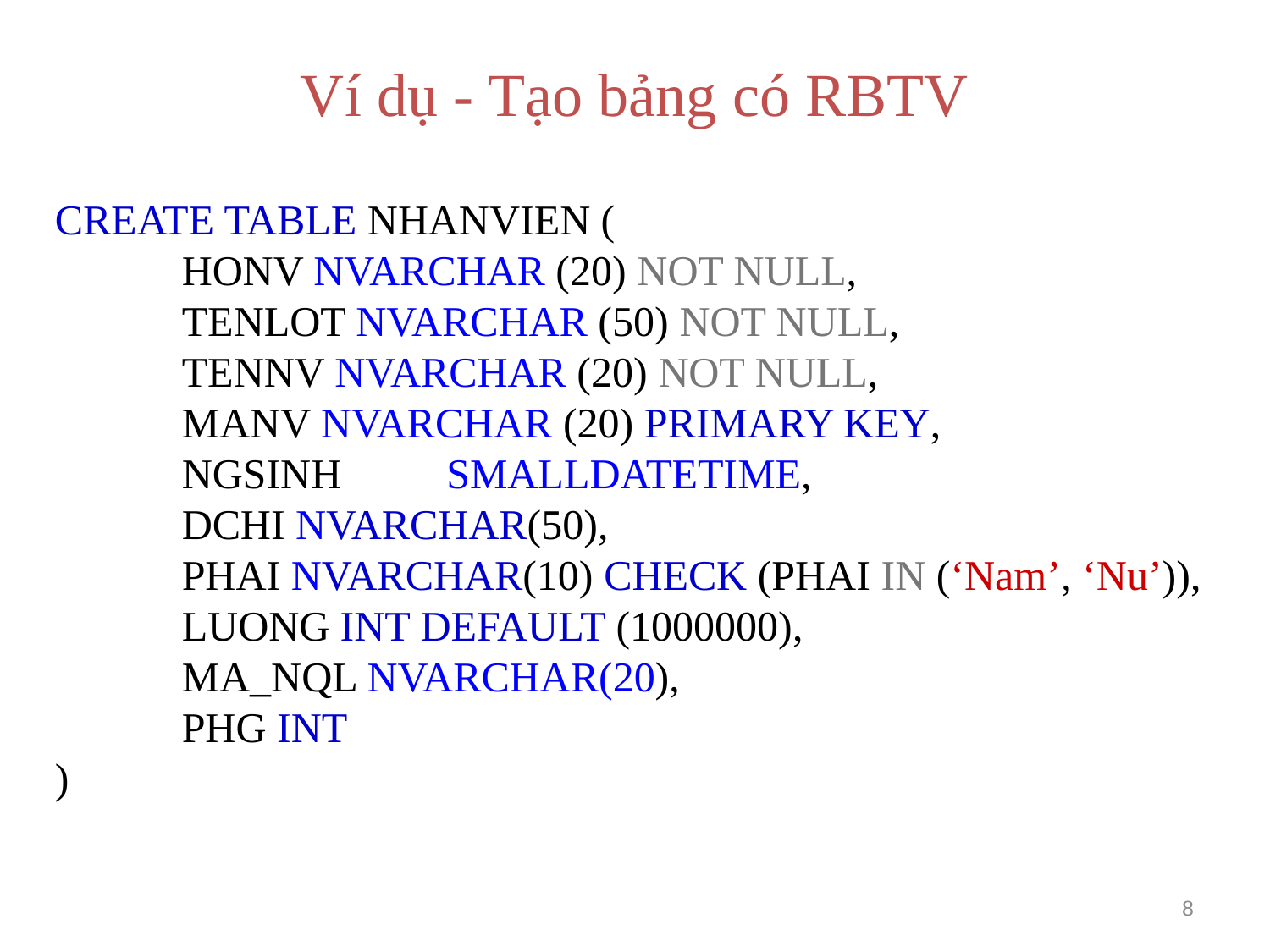

# Ví dụ - Tạo bảng có RBTV
CREATE TABLE NHANVIEN (
	HONV NVARCHAR (20) NOT NULL,
	TENLOT NVARCHAR (50) NOT NULL,
	TENNV NVARCHAR (20) NOT NULL,
	MANV NVARCHAR (20) PRIMARY KEY,
	NGSINH 	 SMALLDATETIME,
	DCHI NVARCHAR(50),
	PHAI NVARCHAR(10) CHECK (PHAI IN (‘Nam’, ‘Nu’)),
	LUONG INT DEFAULT (1000000),
	MA_NQL NVARCHAR(20),
	PHG INT
)
8